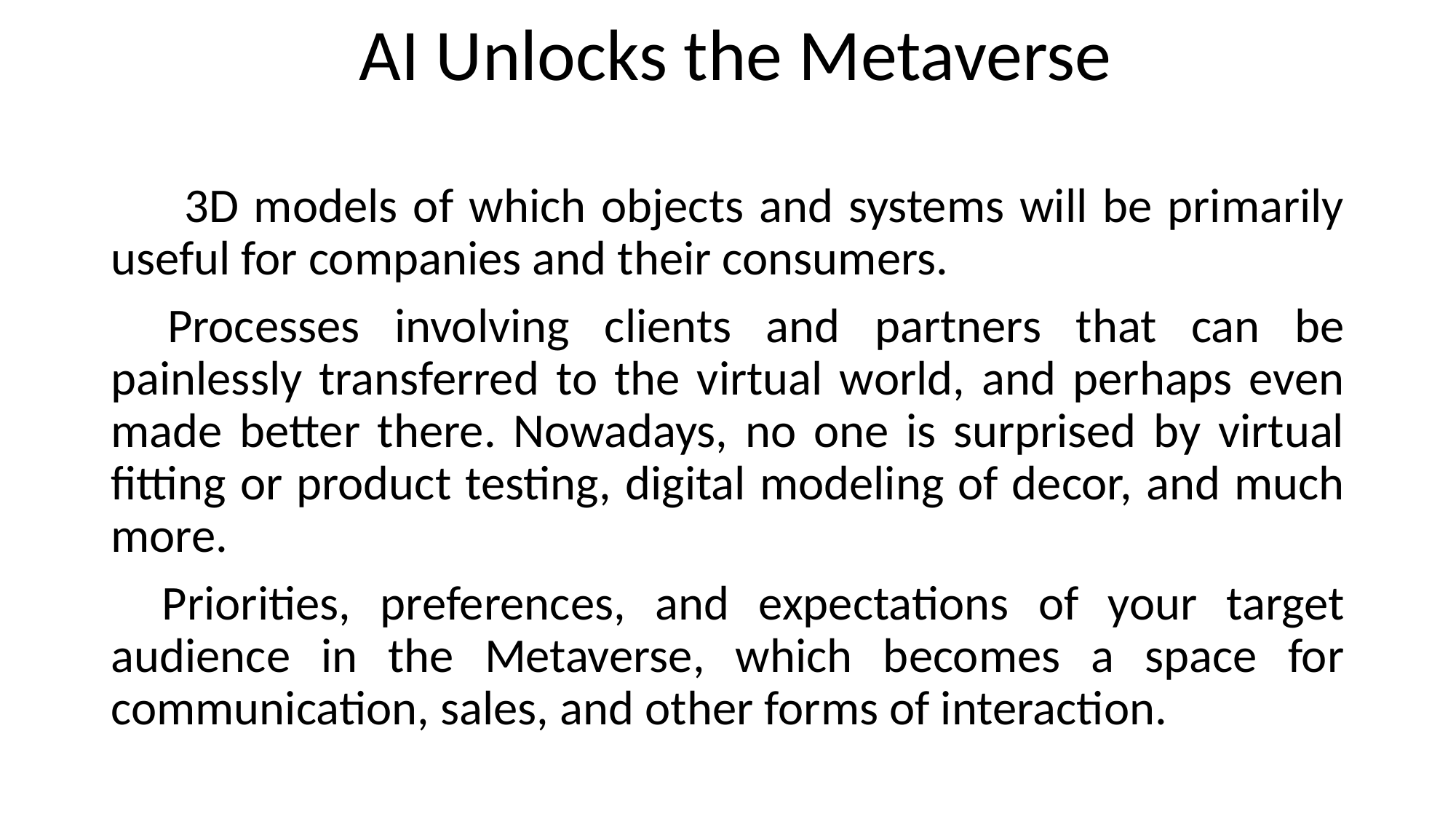

# AI Unlocks the Metaverse

      3D models of which objects and systems will be primarily useful for companies and their consumers.
   Processes involving clients and partners that can be painlessly transferred to the virtual world, and perhaps even made better there. Nowadays, no one is surprised by virtual fitting or product testing, digital modeling of decor, and much more.
   Priorities, preferences, and expectations of your target audience in the Metaverse, which becomes a space for communication, sales, and other forms of interaction.